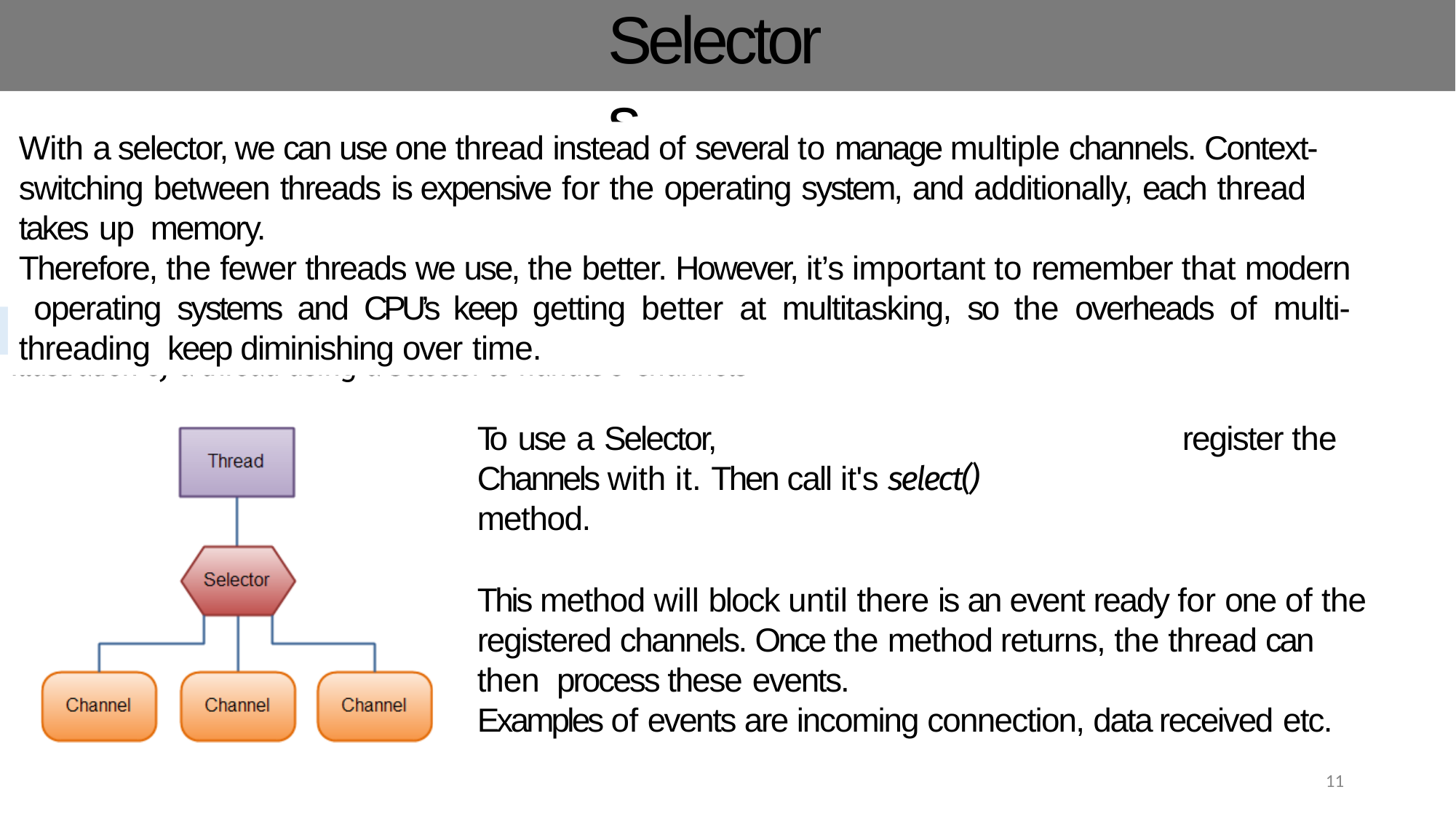

# Selectors

With a selector, we can use one thread instead of several to manage multiple channels. Context-  switching between threads is expensive for the operating system, and additionally, each thread takes up  memory.
Therefore, the fewer threads we use, the better. However, it’s important to remember that modern  operating systems and CPU’s keep getting better at multitasking, so the overheads of multi-threading  keep diminishing over time.

To  use a Selector,	register the Channels with it. Then call it's select()
method.

This method will block until there is an event ready for one of the  registered channels. Once the method returns, the thread can then  process these events.
Examples of events are incoming connection, data received etc.
This is handy if our application has many connections (Channels) open, but only has low traffic on each
connection. For instance, in a chat server.

Illustration of a thread using a Selector to handle 3 Channels

11